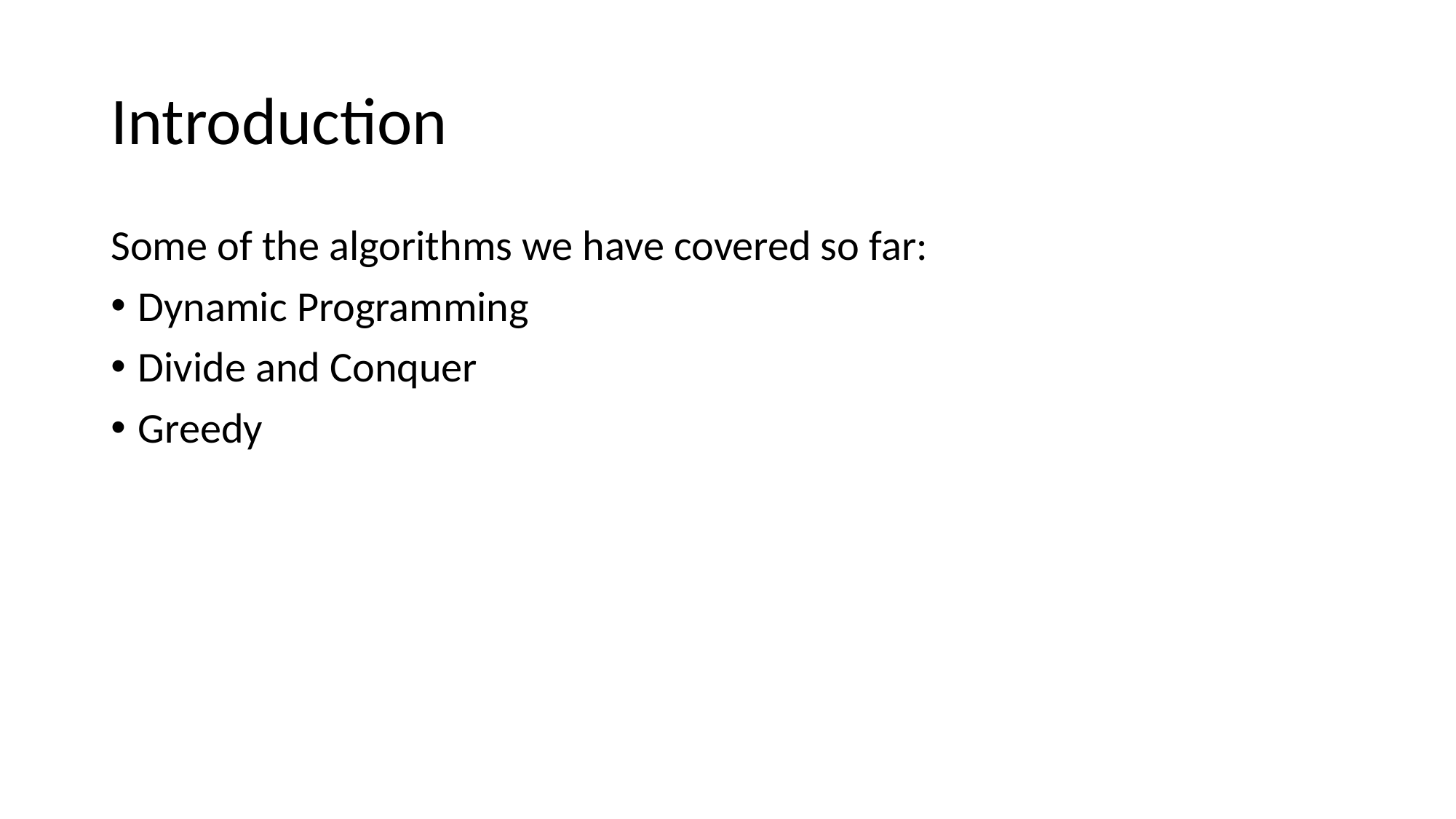

# Introduction
Some of the algorithms we have covered so far:
Dynamic Programming
Divide and Conquer
Greedy